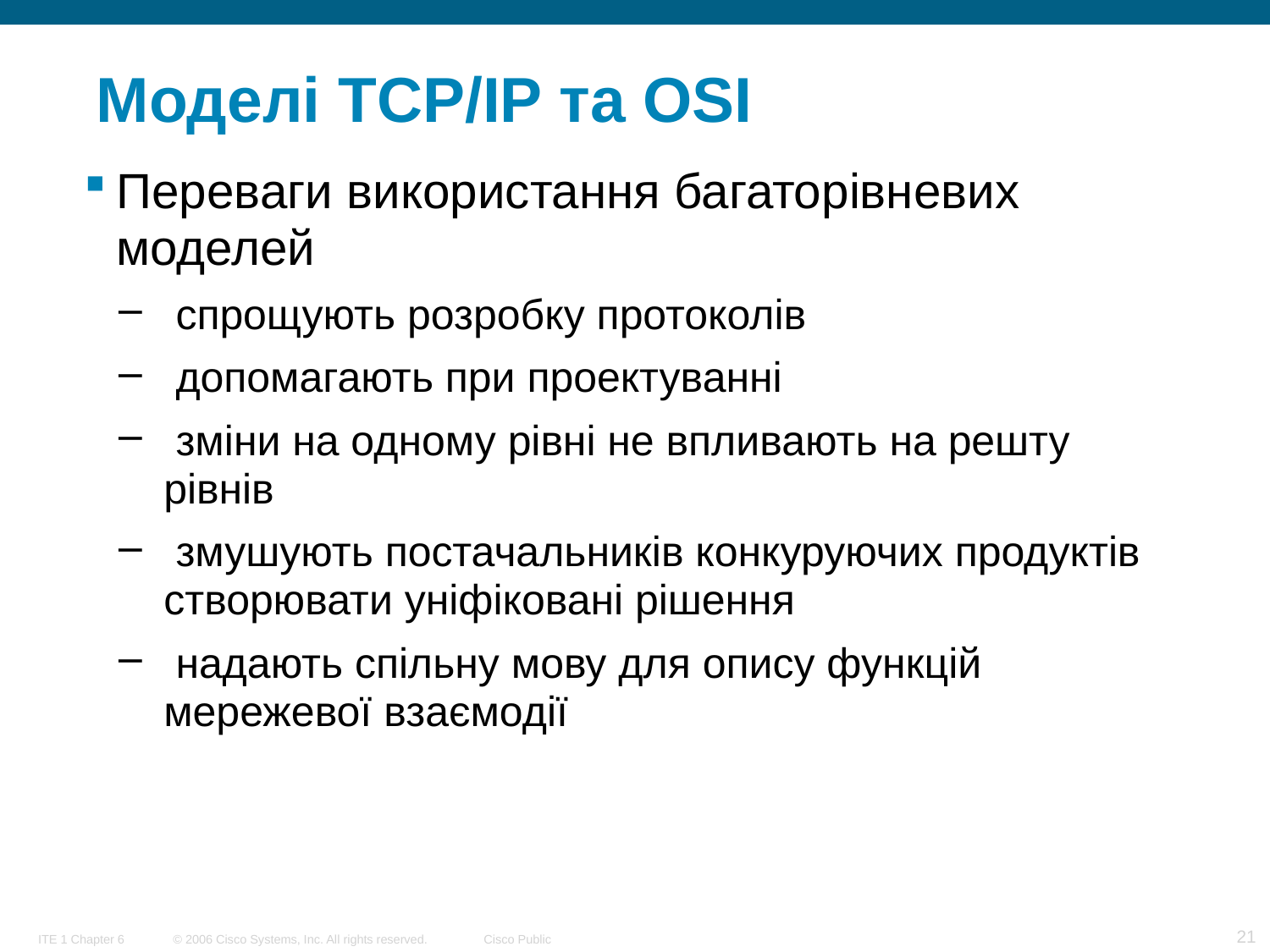

# Моделі TCP/IP та OSI
Переваги використання багаторівневих моделей
 спрощують розробку протоколів
 допомагають при проектуванні
 зміни на одному рівні не впливають на решту рівнів
 змушують постачальників конкуруючих продуктів створювати уніфіковані рішення
 надають спільну мову для опису функцій мережевої взаємодії